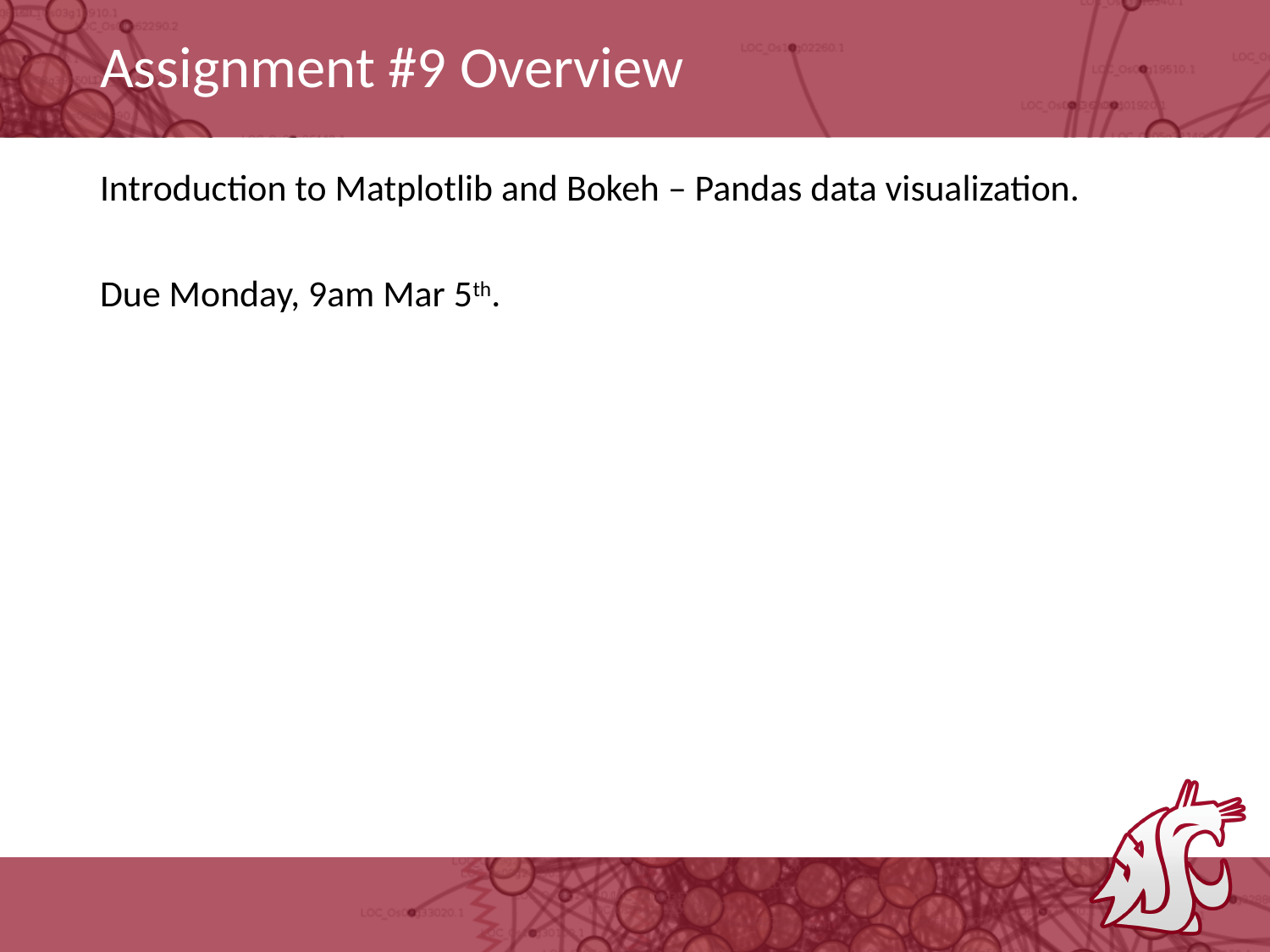

# Assignment #9 Overview
Introduction to Matplotlib and Bokeh – Pandas data visualization.

Due Monday, 9am Mar 5th.